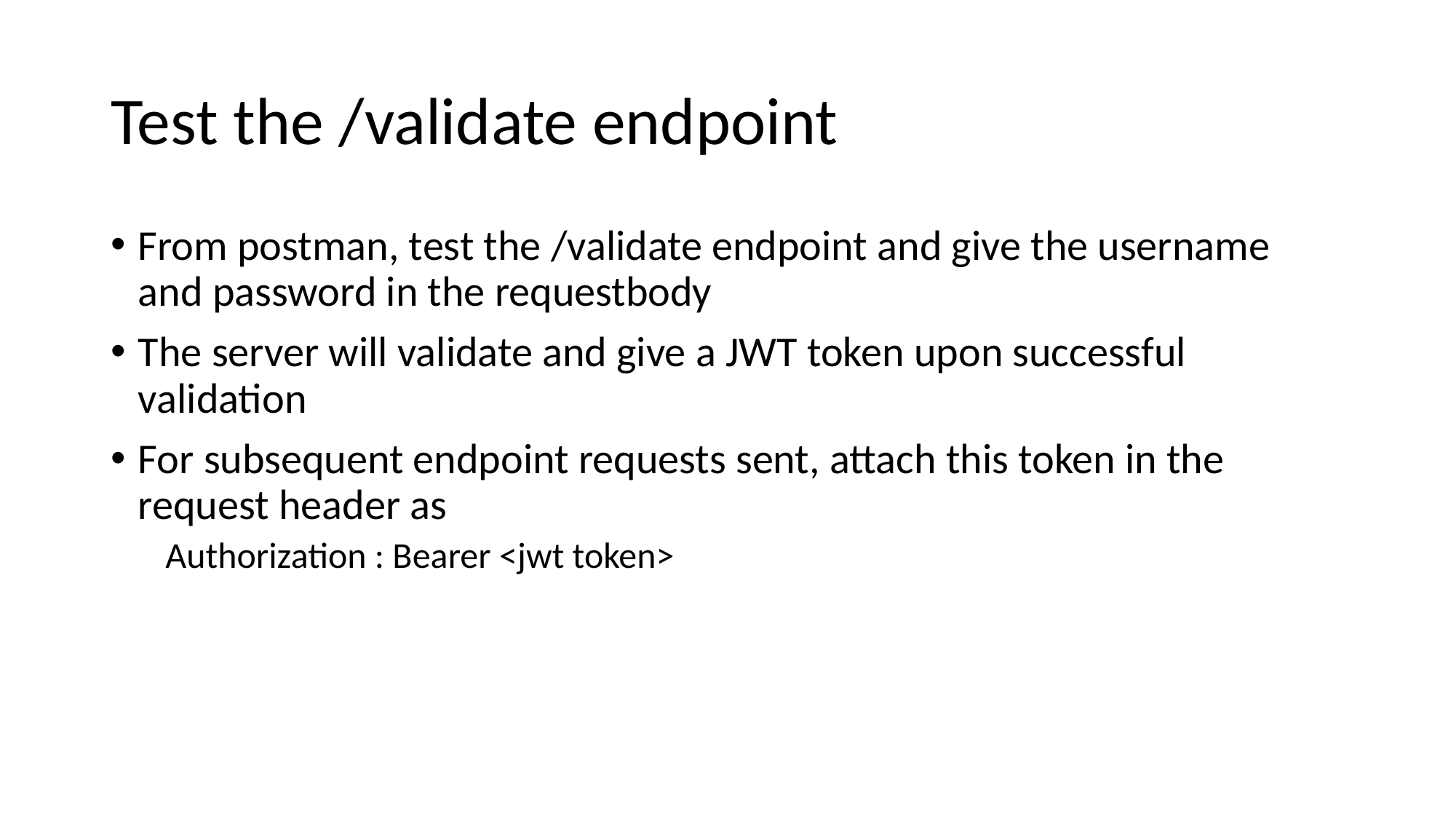

# Test the /validate endpoint
From postman, test the /validate endpoint and give the username and password in the requestbody
The server will validate and give a JWT token upon successful validation
For subsequent endpoint requests sent, attach this token in the request header as
Authorization : Bearer <jwt token>